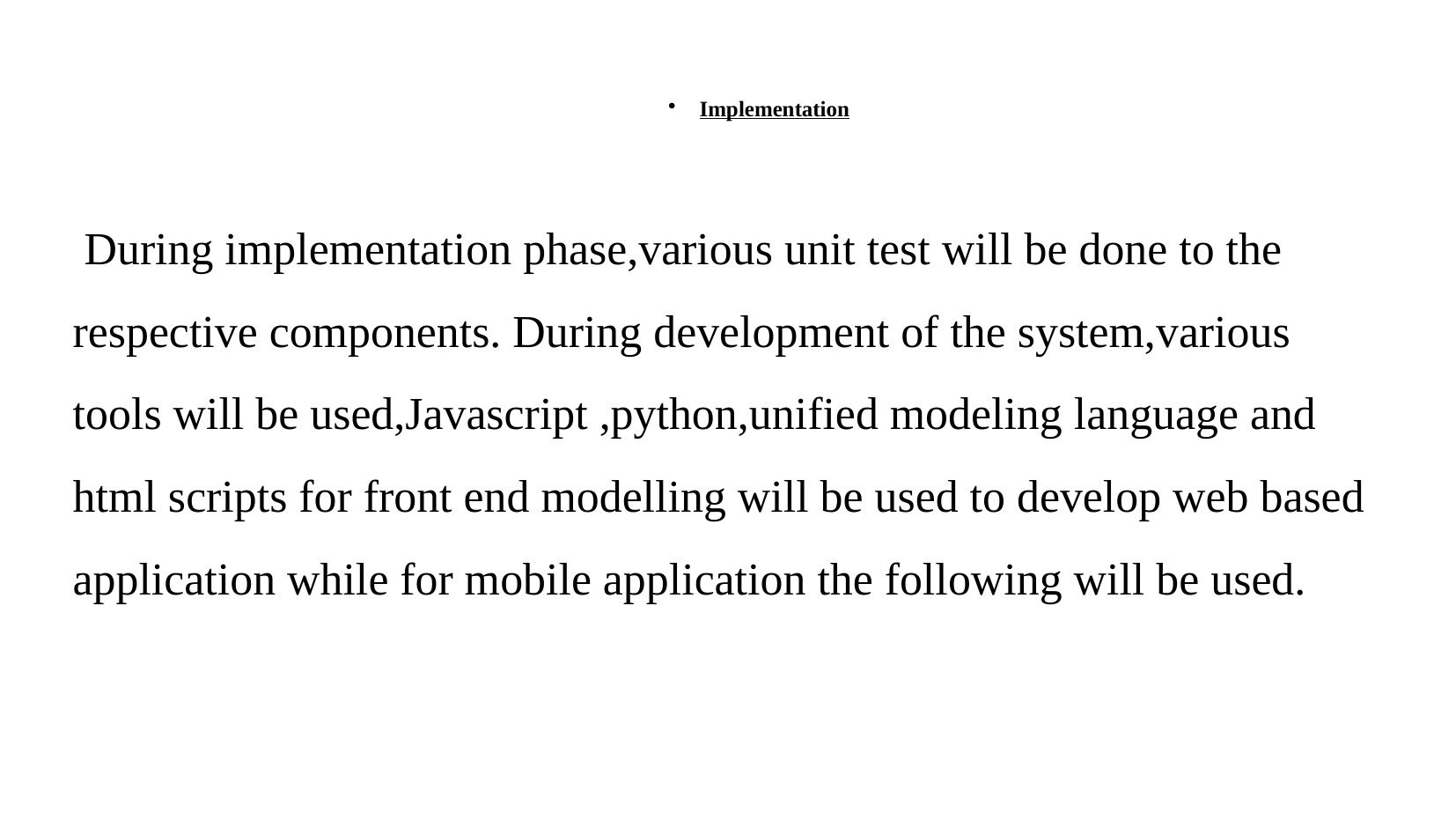

Implementation
 During implementation phase,various unit test will be done to the respective components. During development of the system,various tools will be used,Javascript ,python,unified modeling language and html scripts for front end modelling will be used to develop web based application while for mobile application the following will be used.